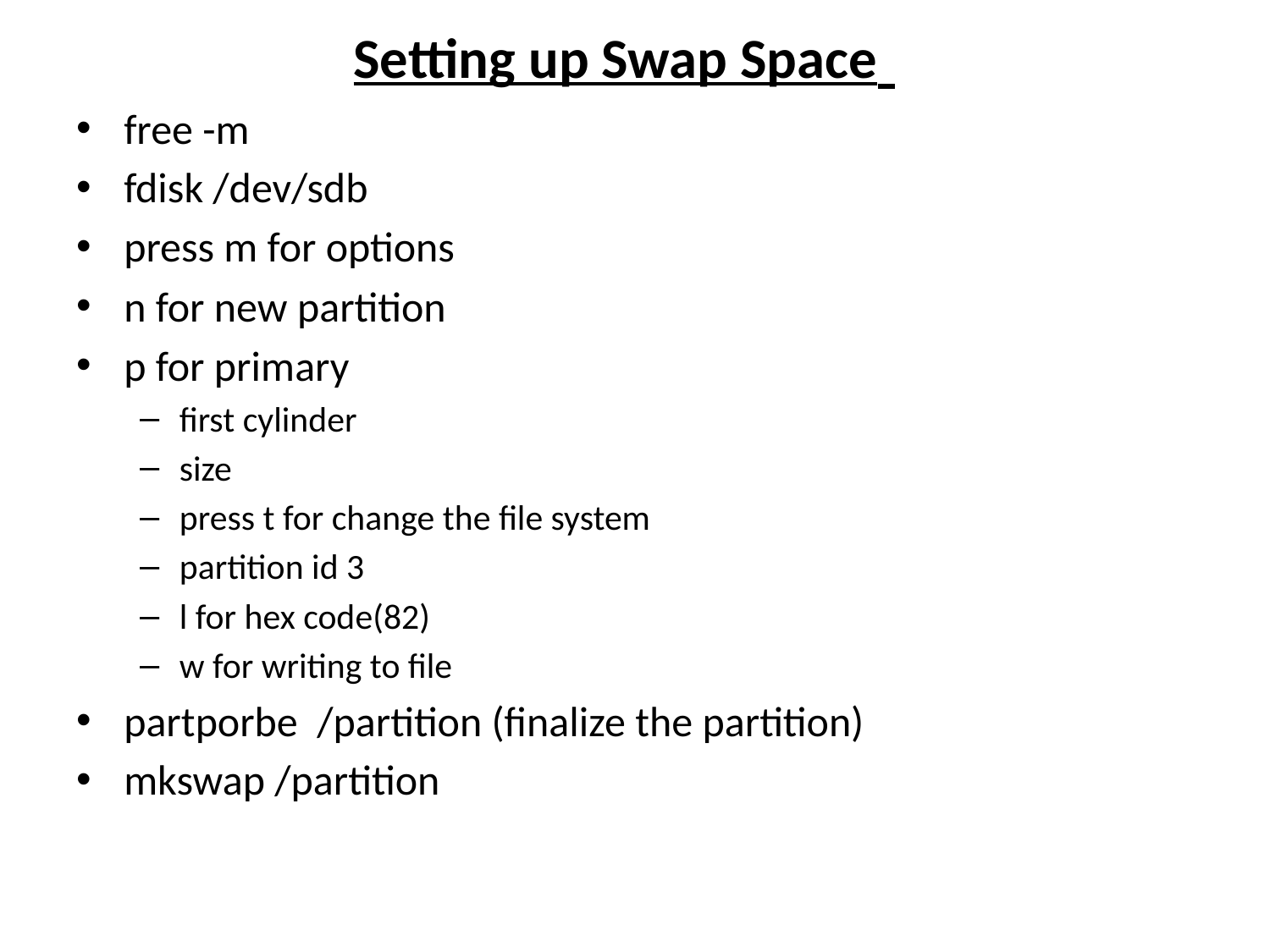

# Setting up Swap Space
free -m
fdisk /dev/sdb
press m for options
n for new partition
p for primary
first cylinder
size
press t for change the file system
partition id 3
l for hex code(82)
w for writing to file
partporbe  /partition (finalize the partition)
mkswap /partition